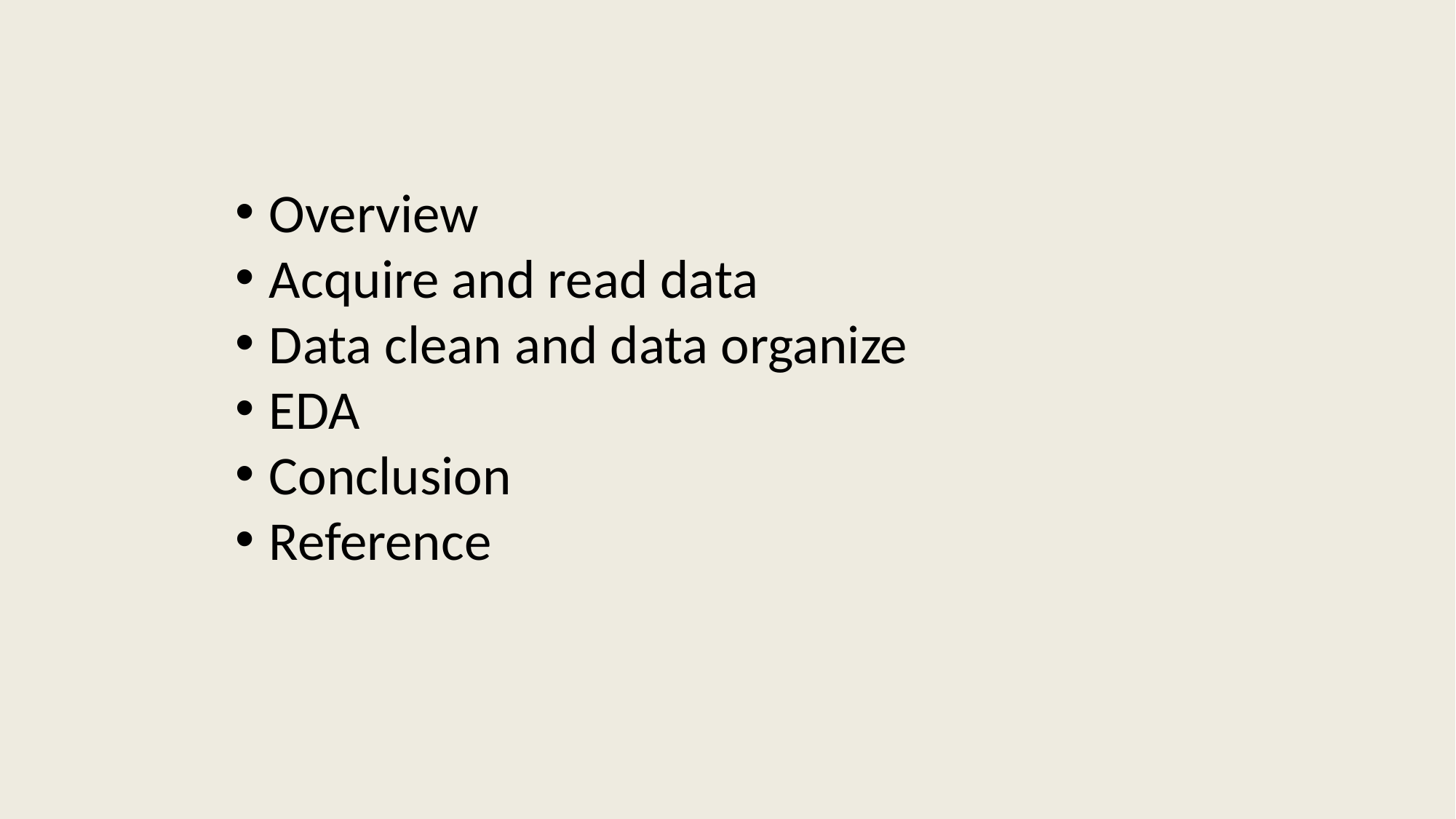

Overview
Acquire and read data
Data clean and data organize
EDA
Conclusion
Reference